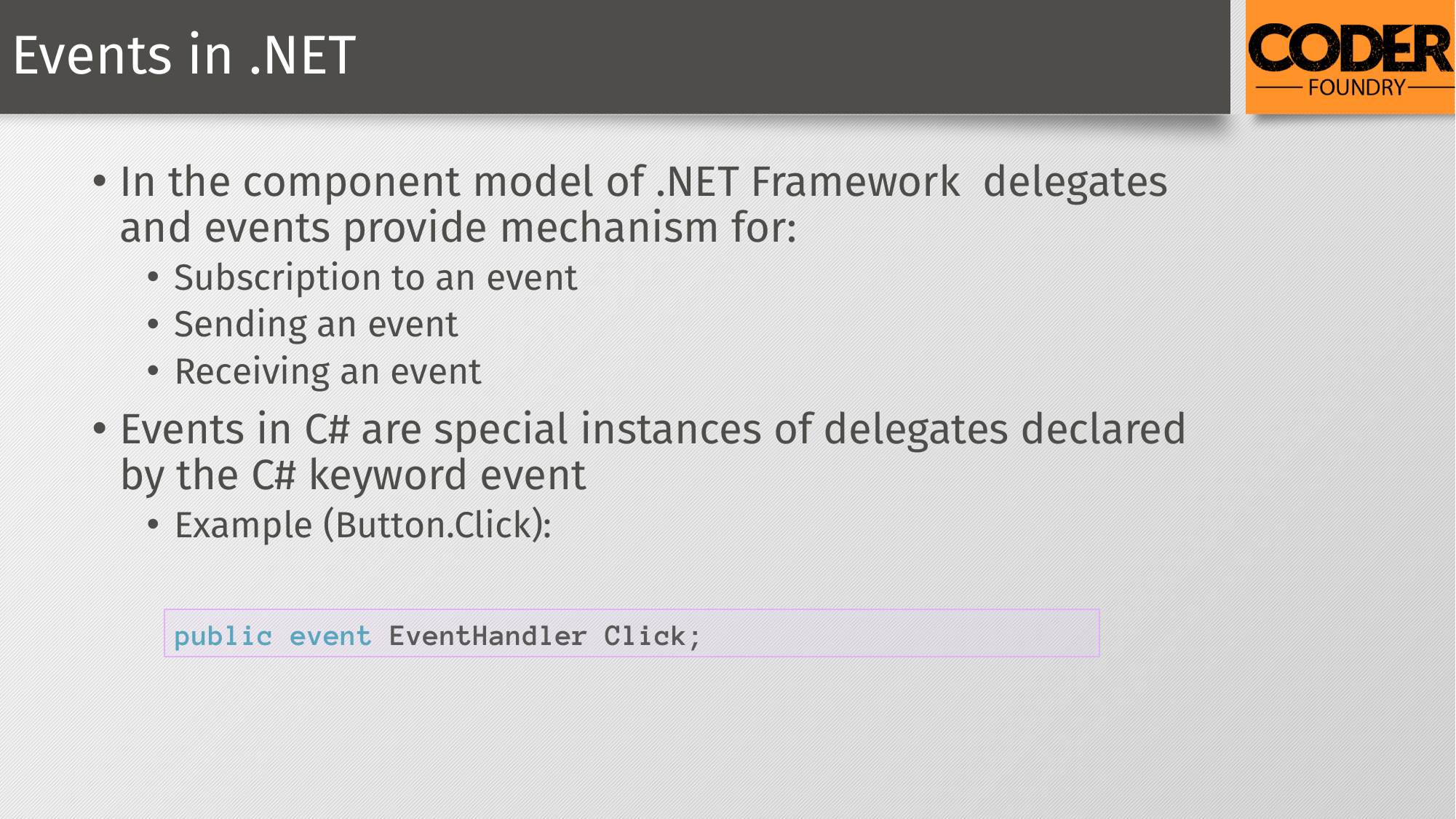

# Events in .NET
In the component model of .NET Framework  delegates and events provide mechanism for:
Subscription to an event
Sending an event
Receiving an event
Events in C# are special instances of delegates declared by the C# keyword event
Example (Button.Click):
public event EventHandler Click;